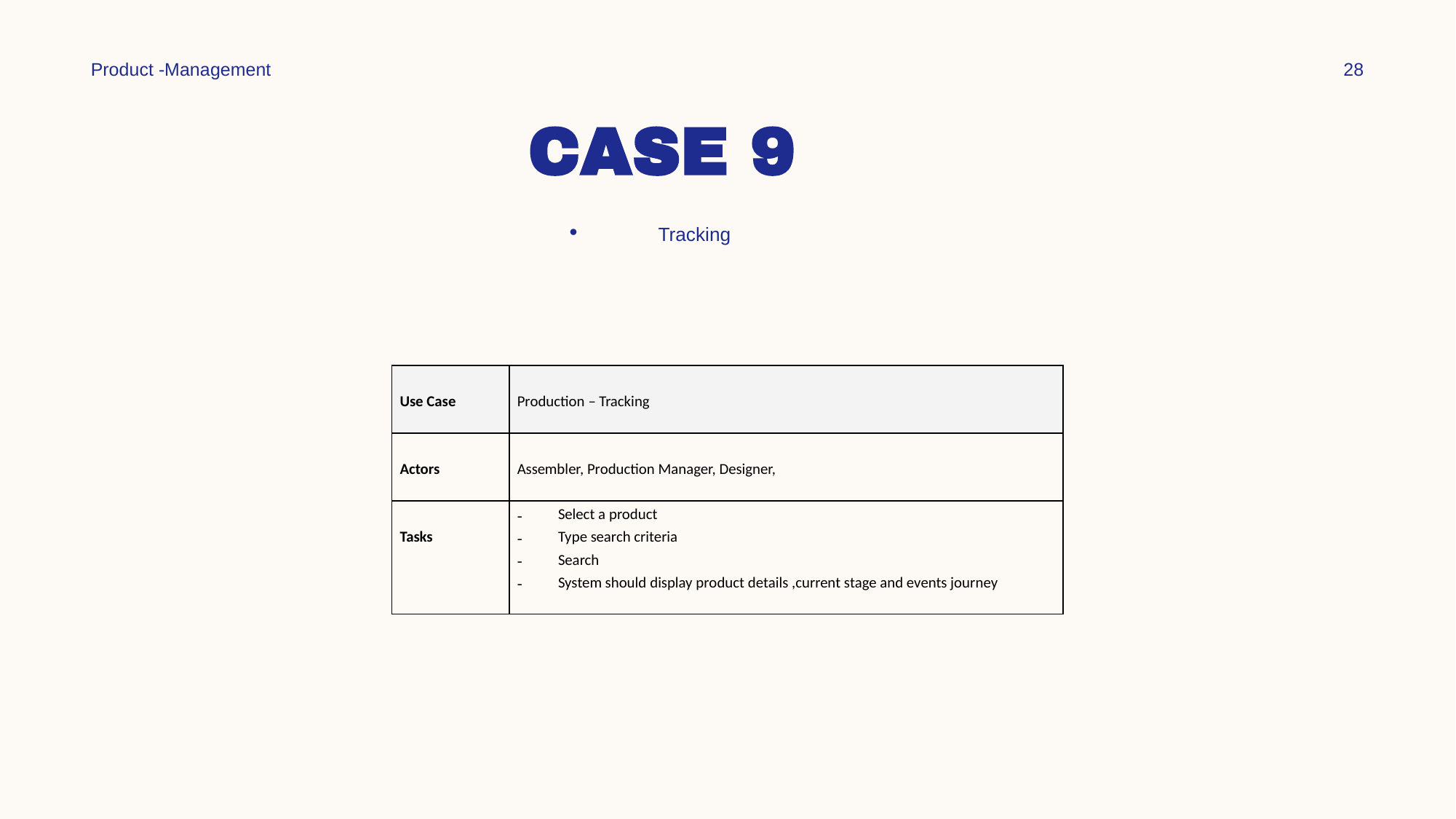

28
Product -Management
# CASE 9
 Tracking
| Use Case | Production – Tracking |
| --- | --- |
| Actors | Assembler, Production Manager, Designer, |
| Tasks | Select a product Type search criteria Search System should display product details ,current stage and events journey |